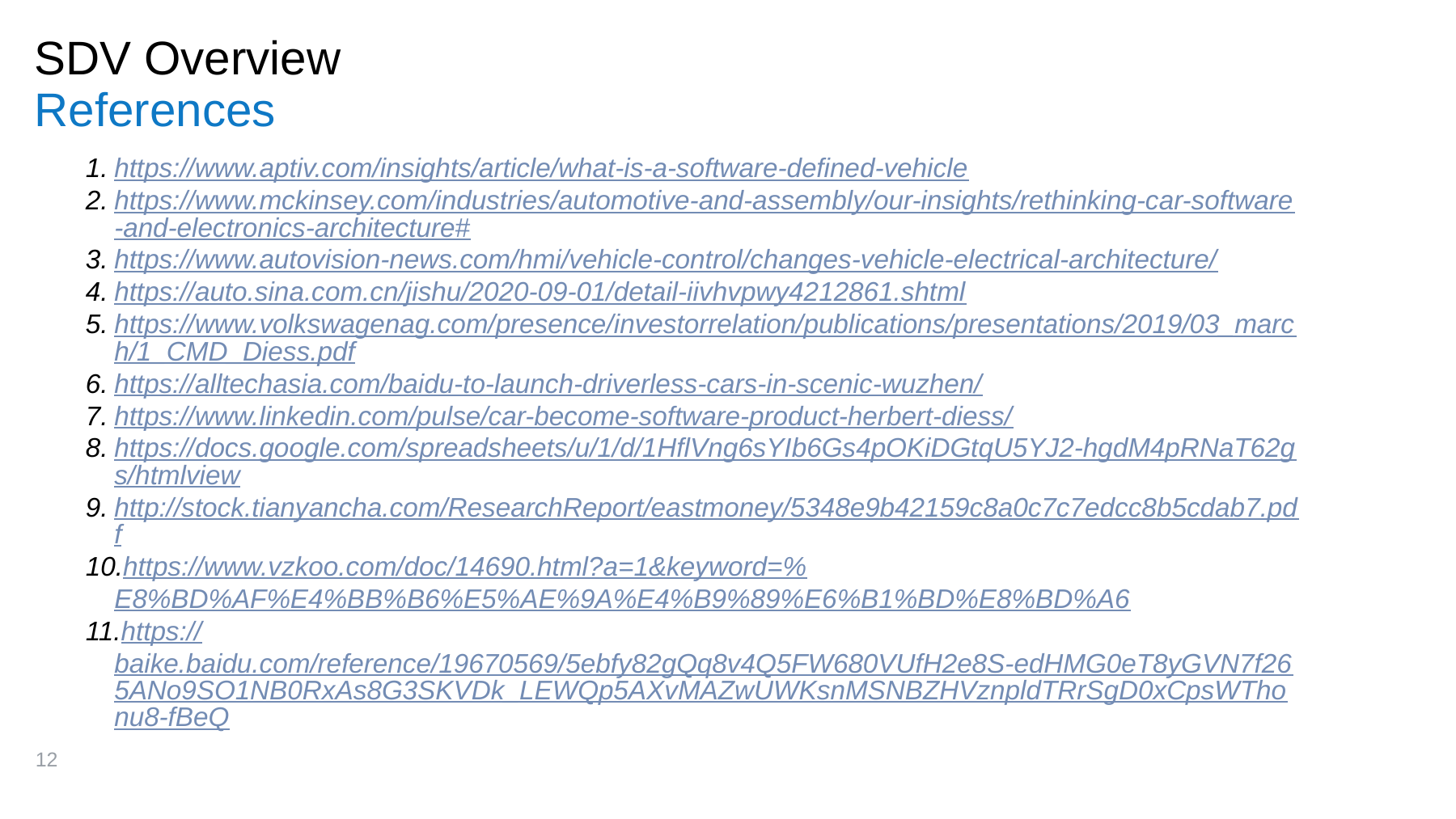

SDV Overview
# References
https://www.aptiv.com/insights/article/what-is-a-software-defined-vehicle
https://www.mckinsey.com/industries/automotive-and-assembly/our-insights/rethinking-car-software-and-electronics-architecture#
https://www.autovision-news.com/hmi/vehicle-control/changes-vehicle-electrical-architecture/
https://auto.sina.com.cn/jishu/2020-09-01/detail-iivhvpwy4212861.shtml
https://www.volkswagenag.com/presence/investorrelation/publications/presentations/2019/03_march/1_CMD_Diess.pdf
https://alltechasia.com/baidu-to-launch-driverless-cars-in-scenic-wuzhen/
https://www.linkedin.com/pulse/car-become-software-product-herbert-diess/
https://docs.google.com/spreadsheets/u/1/d/1HflVng6sYIb6Gs4pOKiDGtqU5YJ2-hgdM4pRNaT62gs/htmlview
http://stock.tianyancha.com/ResearchReport/eastmoney/5348e9b42159c8a0c7c7edcc8b5cdab7.pdf
https://www.vzkoo.com/doc/14690.html?a=1&keyword=%E8%BD%AF%E4%BB%B6%E5%AE%9A%E4%B9%89%E6%B1%BD%E8%BD%A6
https://baike.baidu.com/reference/19670569/5ebfy82gQq8v4Q5FW680VUfH2e8S-edHMG0eT8yGVN7f265ANo9SO1NB0RxAs8G3SKVDk_LEWQp5AXvMAZwUWKsnMSNBZHVznpldTRrSgD0xCpsWThonu8-fBeQ

12